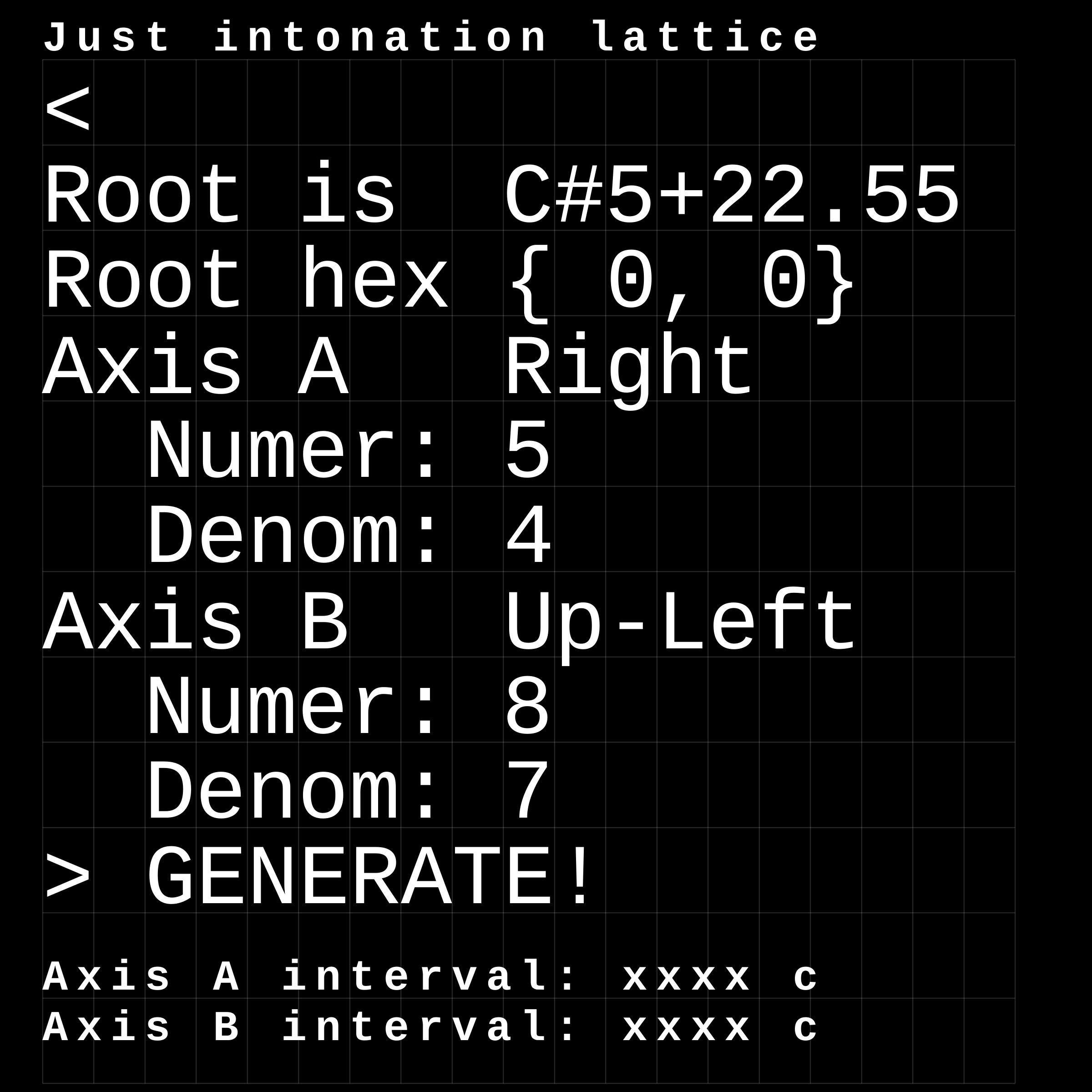

Just intonation lattice
<
Root is  C#5+22.55
Root hex { 0, 0}
Axis A   Right
  Numer: 5
  Denom: 4

Axis B   Up-Left
  Numer: 8
  Denom: 7
> GENERATE!
Axis A interval: xxxx c
Axis B interval: xxxx c